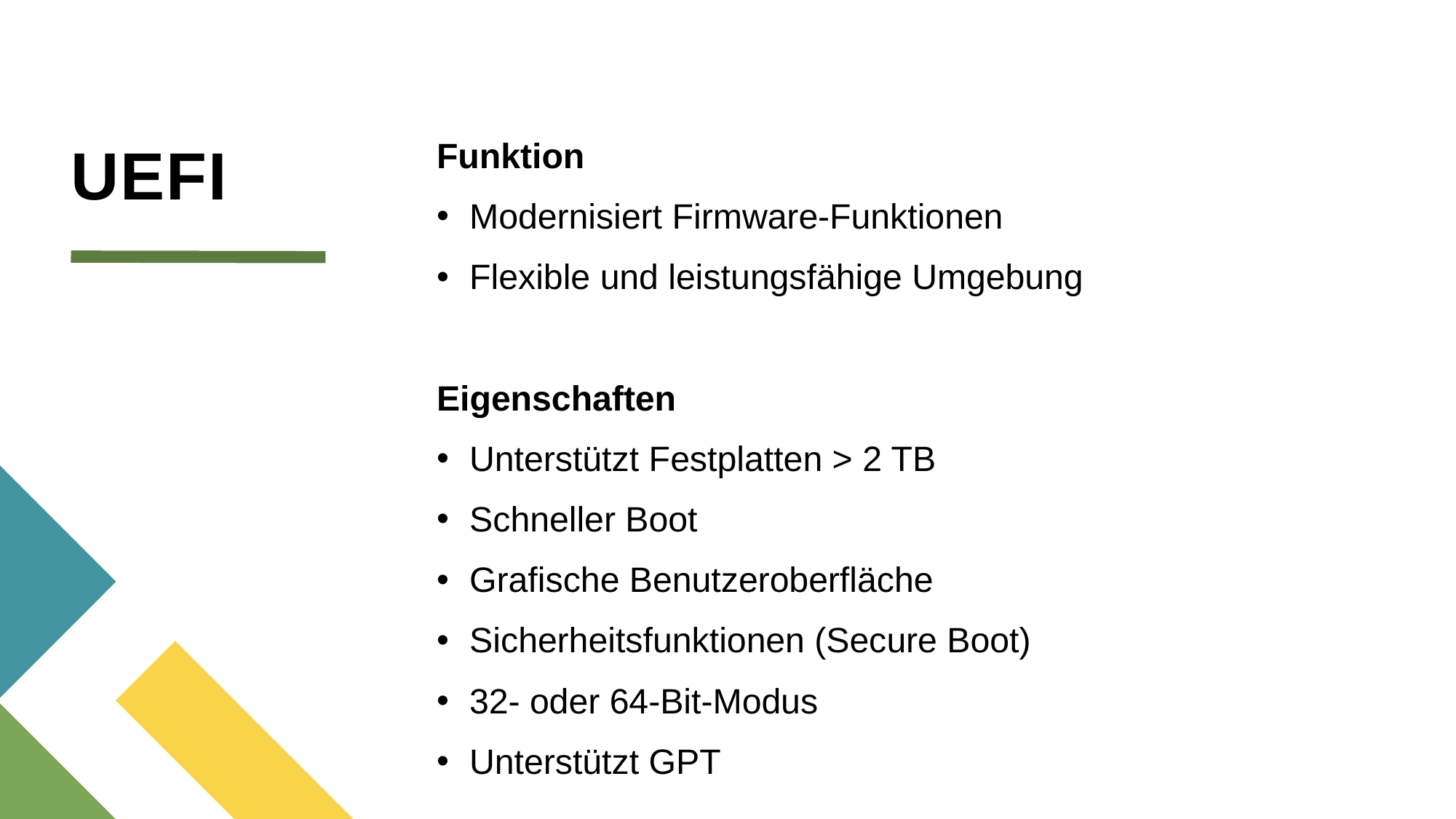

# UEFI
Funktion
Modernisiert Firmware-Funktionen
Flexible und leistungsfähige Umgebung

Eigenschaften
Unterstützt Festplatten > 2 TB
Schneller Boot
Grafische Benutzeroberfläche
Sicherheitsfunktionen (Secure Boot)
32- oder 64-Bit-Modus
Unterstützt GPT